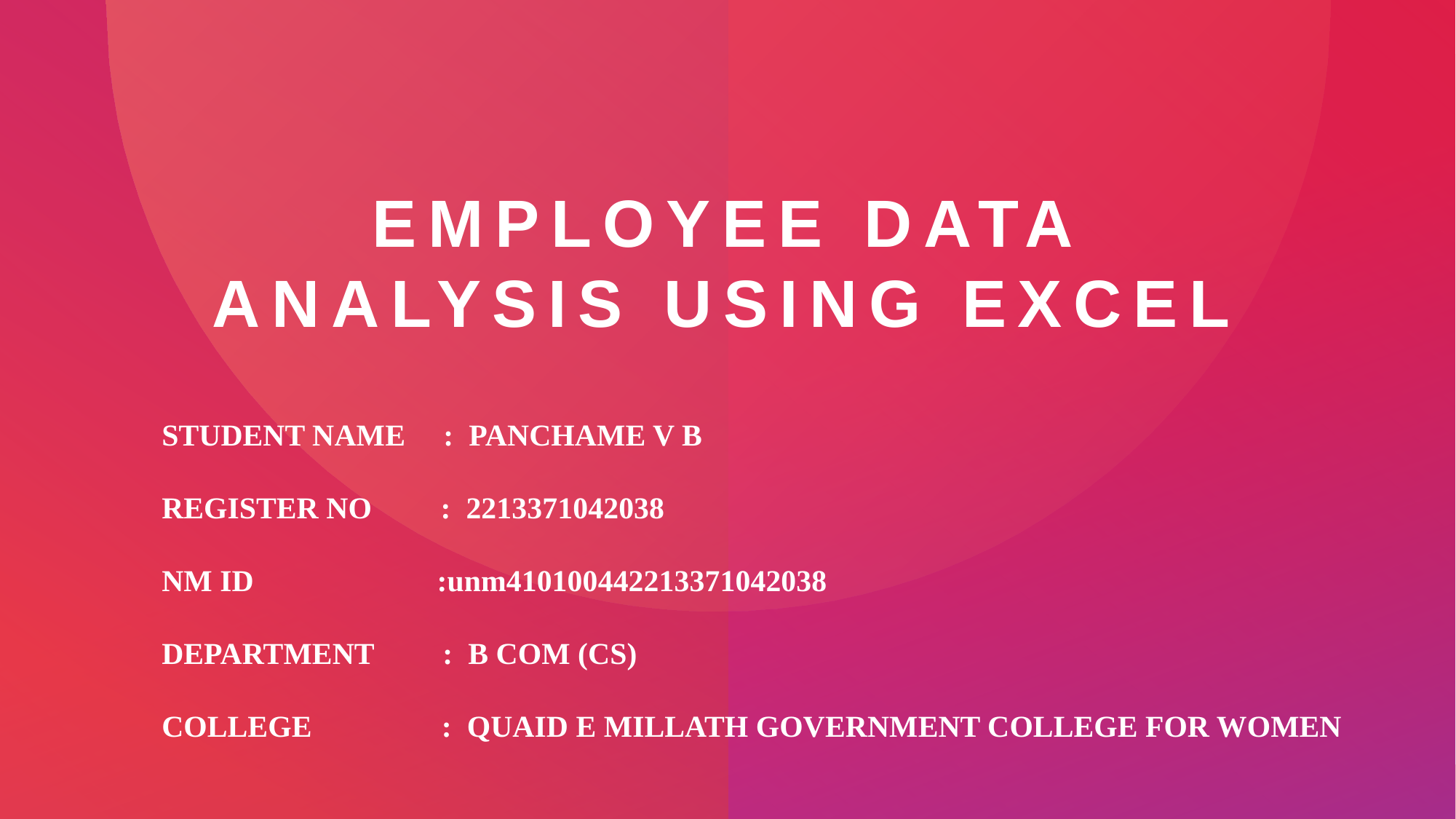

# Employee data analysis using excel
STUDENT NAME     :  PANCHAME V B

REGISTER NO         :  2213371042038

NM ID                        :unm410100442213371042038

DEPARTMENT         :  B COM (CS)

COLLEGE                 :  QUAID E MILLATH GOVERNMENT COLLEGE FOR WOMEN